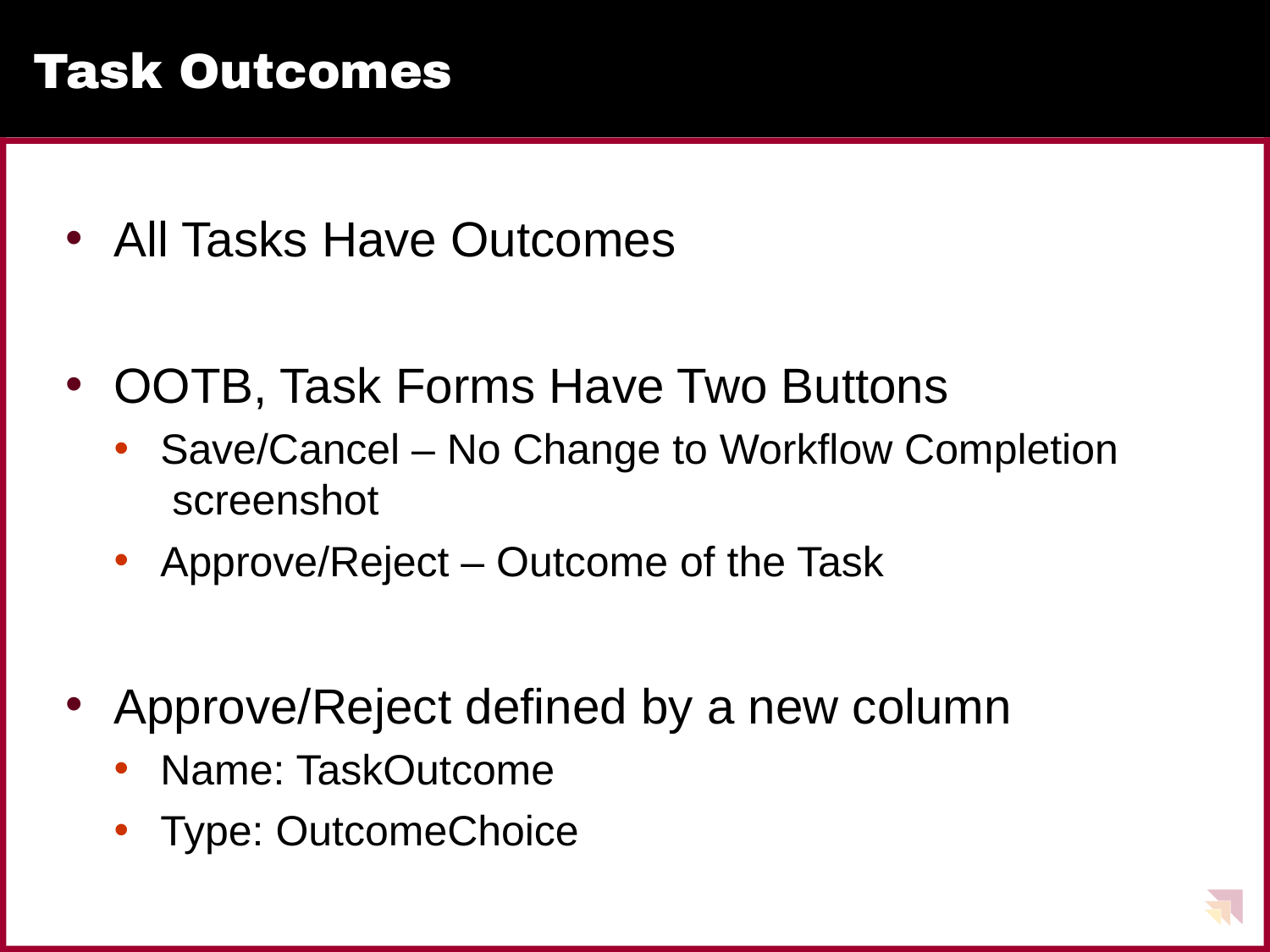

# Task Outcomes
All Tasks Have Outcomes

OOTB, Task Forms Have Two Buttons
Save/Cancel – No Change to Workflow Completion   screenshot
Approve/Reject – Outcome of the Task

Approve/Reject defined by a new column
Name: TaskOutcome
Type: OutcomeChoice